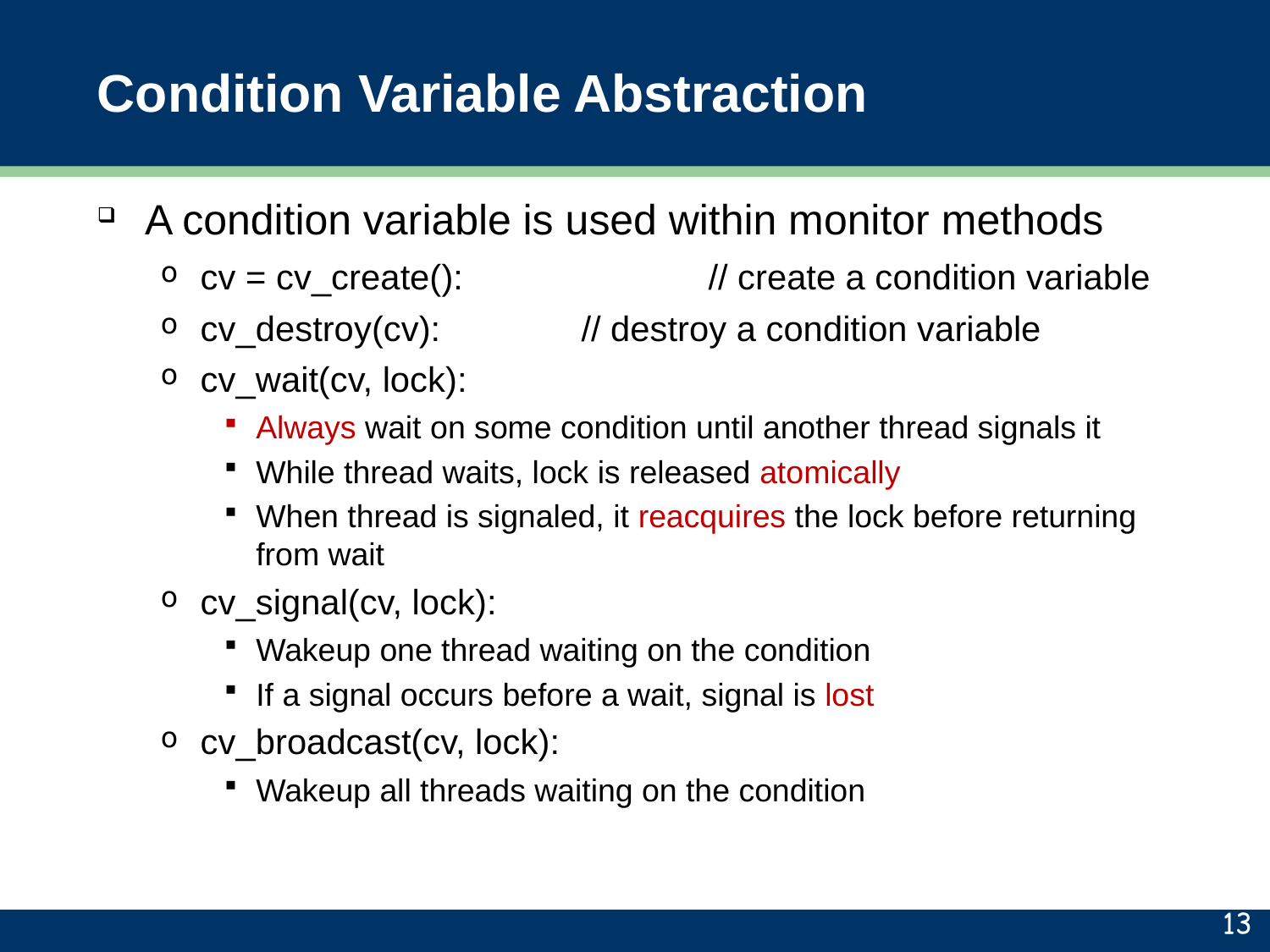

# Condition Variable Abstraction
A condition variable is used within monitor methods
cv = cv_create():		// create a condition variable
cv_destroy(cv): 		// destroy a condition variable
cv_wait(cv, lock):
Always wait on some condition until another thread signals it
While thread waits, lock is released atomically
When thread is signaled, it reacquires the lock before returning from wait
cv_signal(cv, lock):
Wakeup one thread waiting on the condition
If a signal occurs before a wait, signal is lost
cv_broadcast(cv, lock):
Wakeup all threads waiting on the condition

13